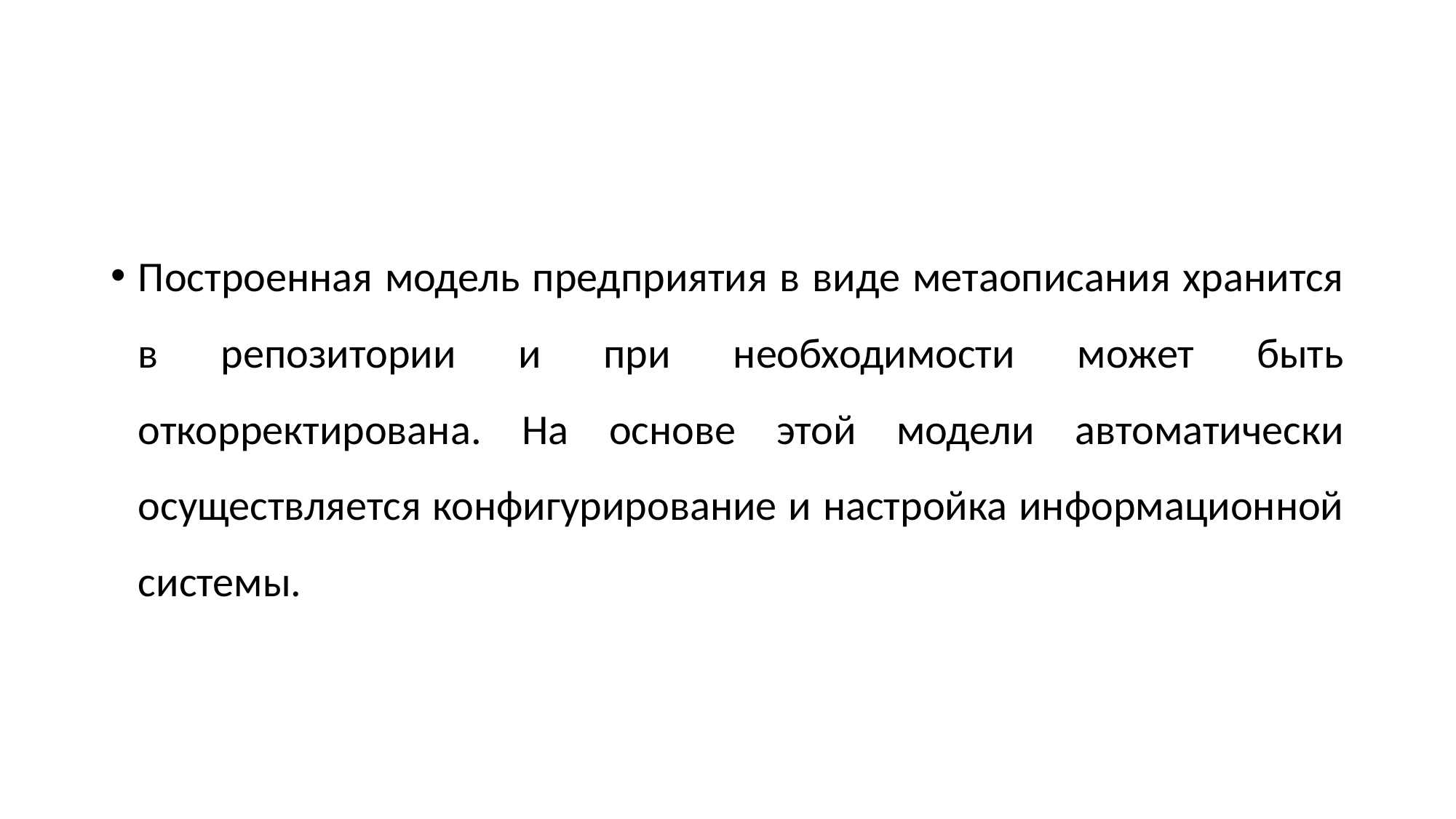

#
Построенная модель предприятия в виде метаописания хранится в репозитории и при необходимости может быть откорректирована. На основе этой модели автоматически осуществляется конфигурирование и настройка информационной системы.